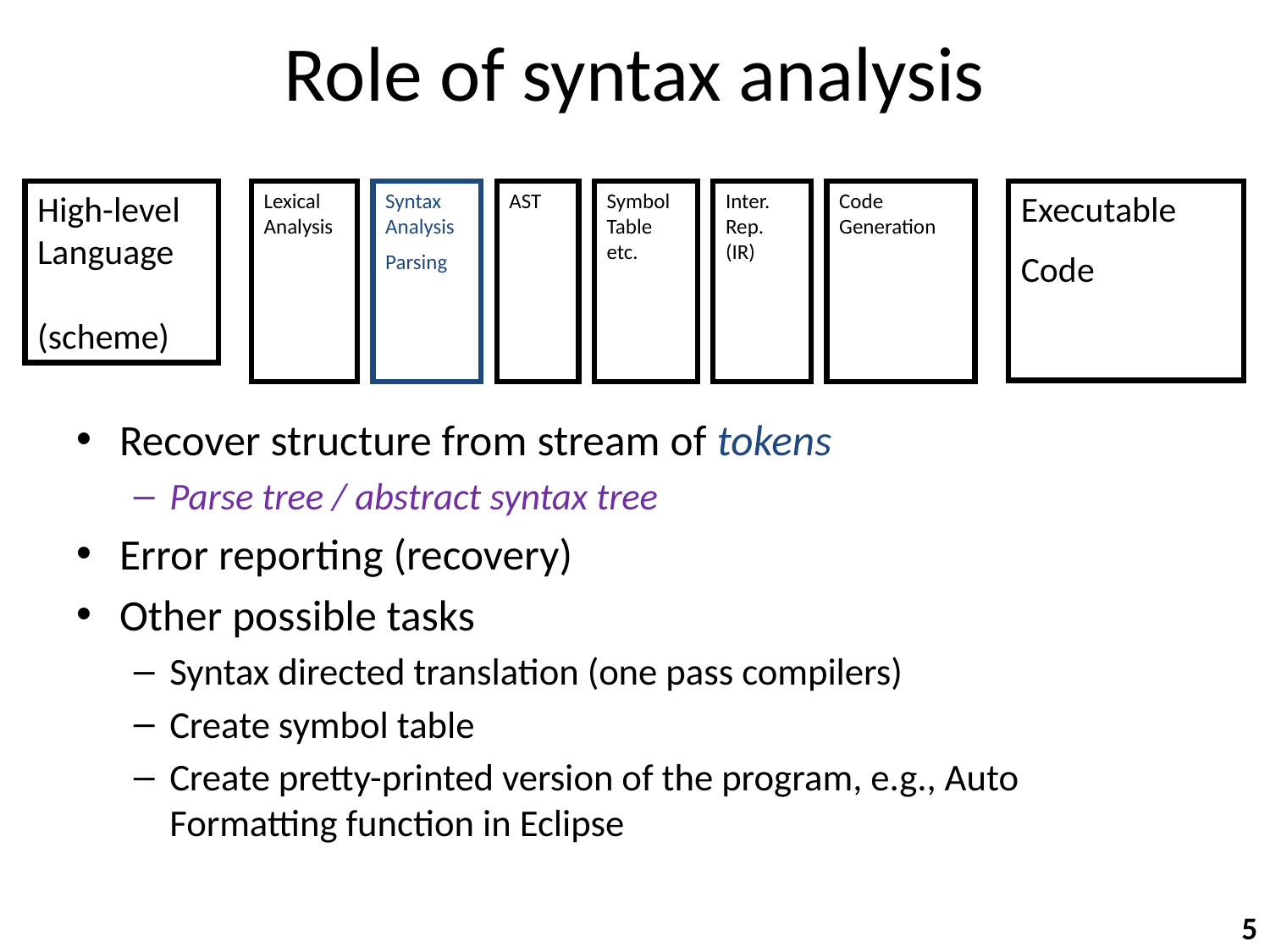

# Role of syntax analysis
High-level
Language
(scheme)
Lexical
Analysis
Syntax Analysis
Parsing
AST
Symbol
Table
etc.
Inter.
Rep.
(IR)
Code
Generation
Executable
Code
Recover structure from stream of tokens
Parse tree / abstract syntax tree
Error reporting (recovery)
Other possible tasks
Syntax directed translation (one pass compilers)
Create symbol table
Create pretty-printed version of the program, e.g., Auto Formatting function in Eclipse
5